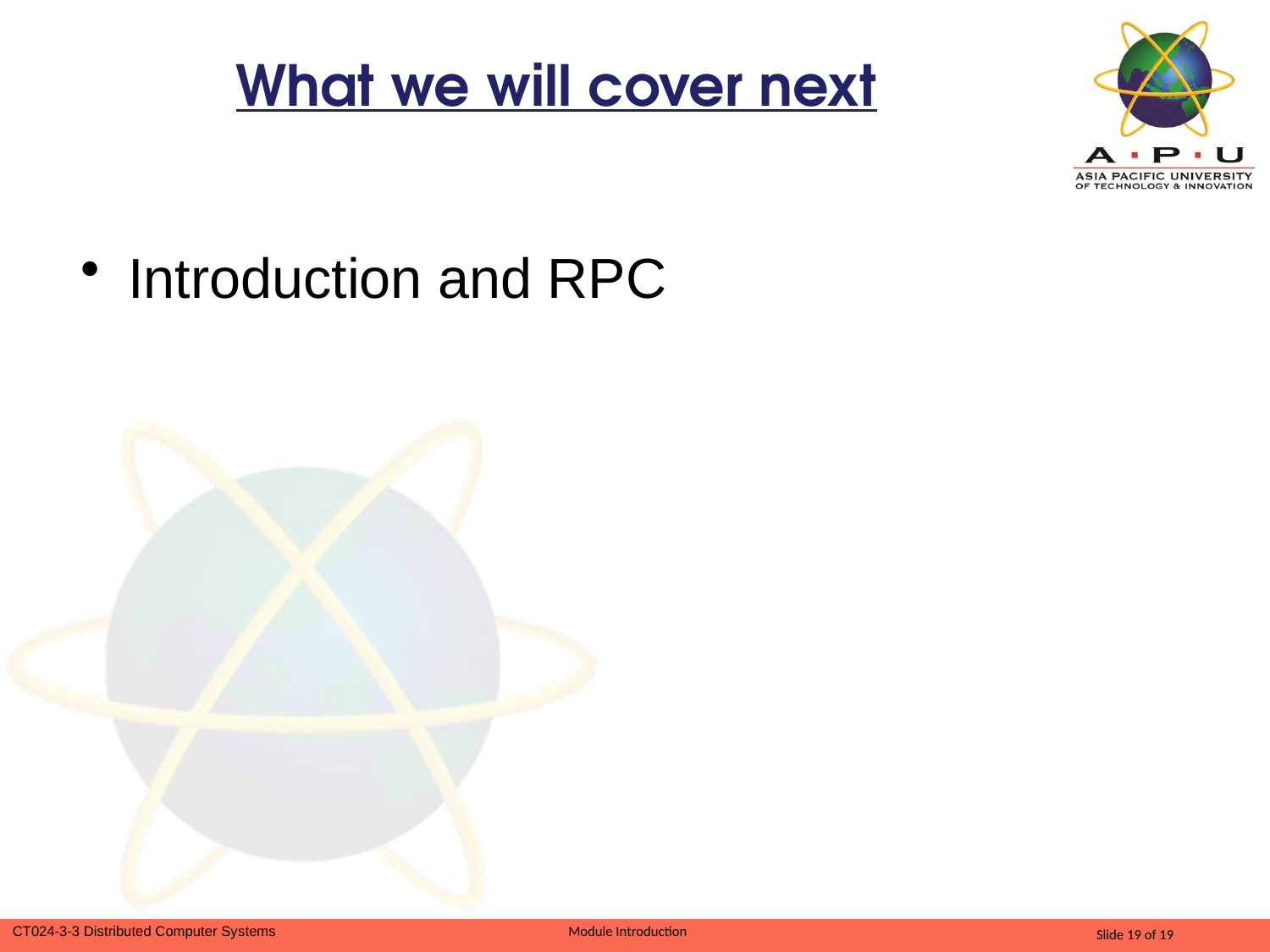

# What we will cover next
Introduction and RPC